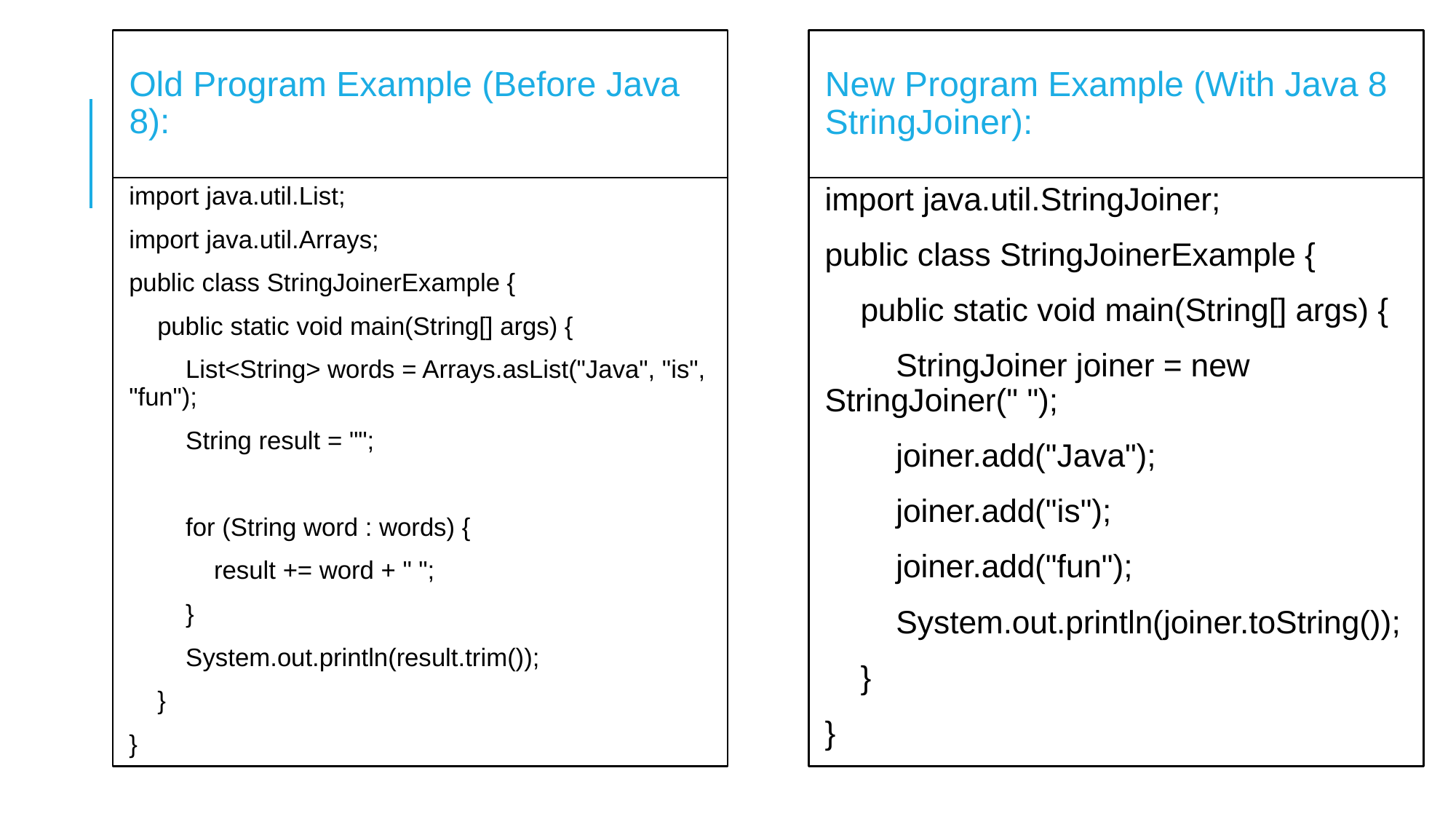

Old Program Example (Before Java 8):
New Program Example (With Java 8 StringJoiner):
import java.util.StringJoiner;
public class StringJoinerExample {
    public static void main(String[] args) {
        StringJoiner joiner = new StringJoiner(" ");
        joiner.add("Java");
        joiner.add("is");
        joiner.add("fun");
        System.out.println(joiner.toString());
    }
}

import java.util.List;
import java.util.Arrays;
public class StringJoinerExample {
    public static void main(String[] args) {
        List<String> words = Arrays.asList("Java", "is", "fun");
        String result = "";

        for (String word : words) {
            result += word + " ";
        }
        System.out.println(result.trim());
    }
}